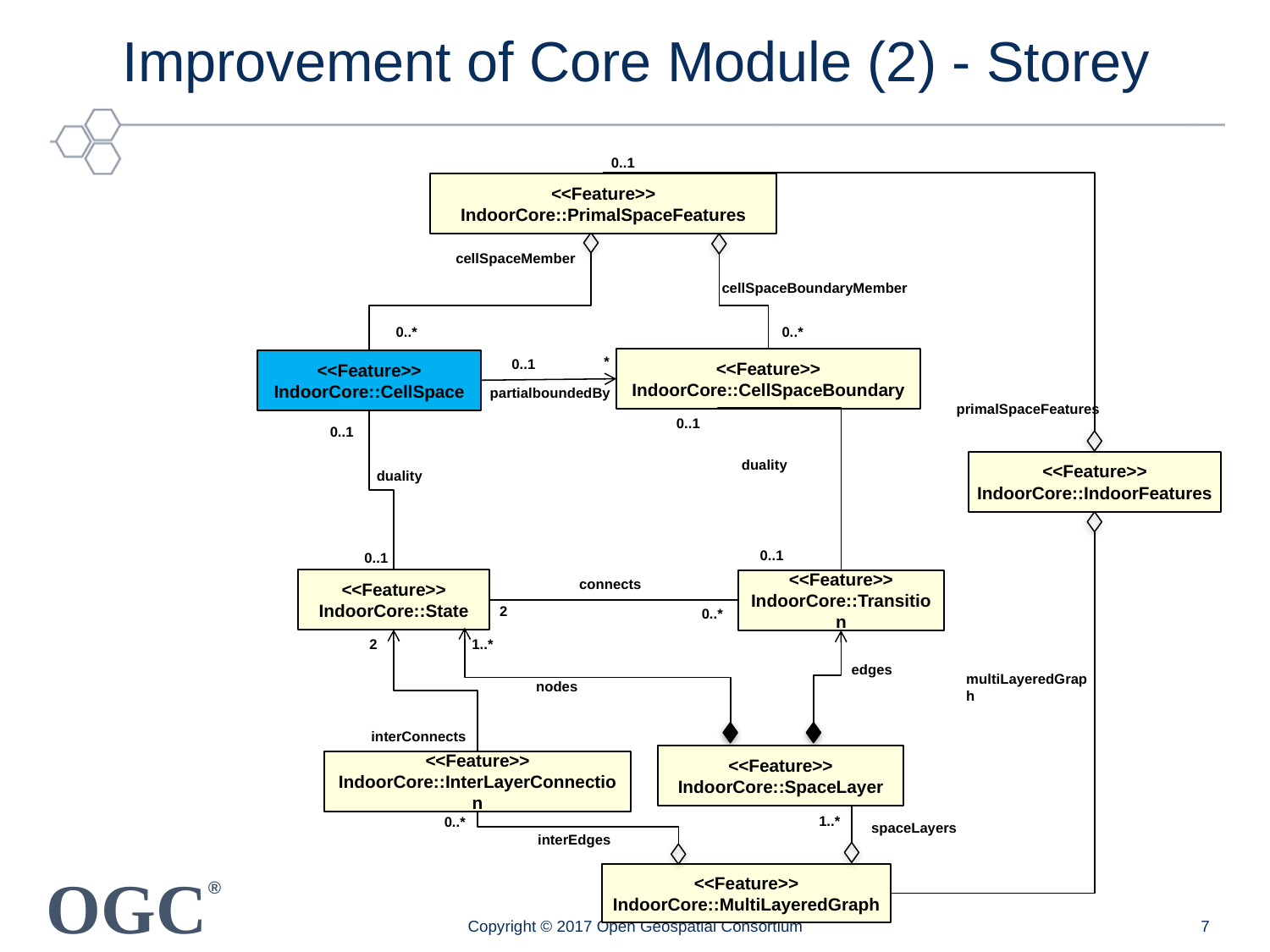

# Improvement of Core Module (2) - Storey
0..1
<<Feature>>
IndoorCore::PrimalSpaceFeatures

cellSpaceMember
cellSpaceBoundaryMember
0..*
0..*
*
0..1
<<Feature>>
IndoorCore::CellSpaceBoundary

<<Feature>>
IndoorCore::CellSpace
partialboundedBy

primalSpaceFeatures
 0..1
 0..1

duality
<<Feature>>
IndoorCore::IndoorFeatures
duality

0..1
0..1
connects
<<Feature>>
IndoorCore::State

<<Feature>>
IndoorCore::Transition

2
0..*

2
1..*
edges
multiLayeredGraph
nodes
interConnects

<<Feature>>
IndoorCore::SpaceLayer
<<Feature>>
IndoorCore::InterLayerConnection
1..*
0..*
spaceLayers
interEdges

<<Feature>>
IndoorCore::MultiLayeredGraph
Copyright © 2017 Open Geospatial Consortium
7